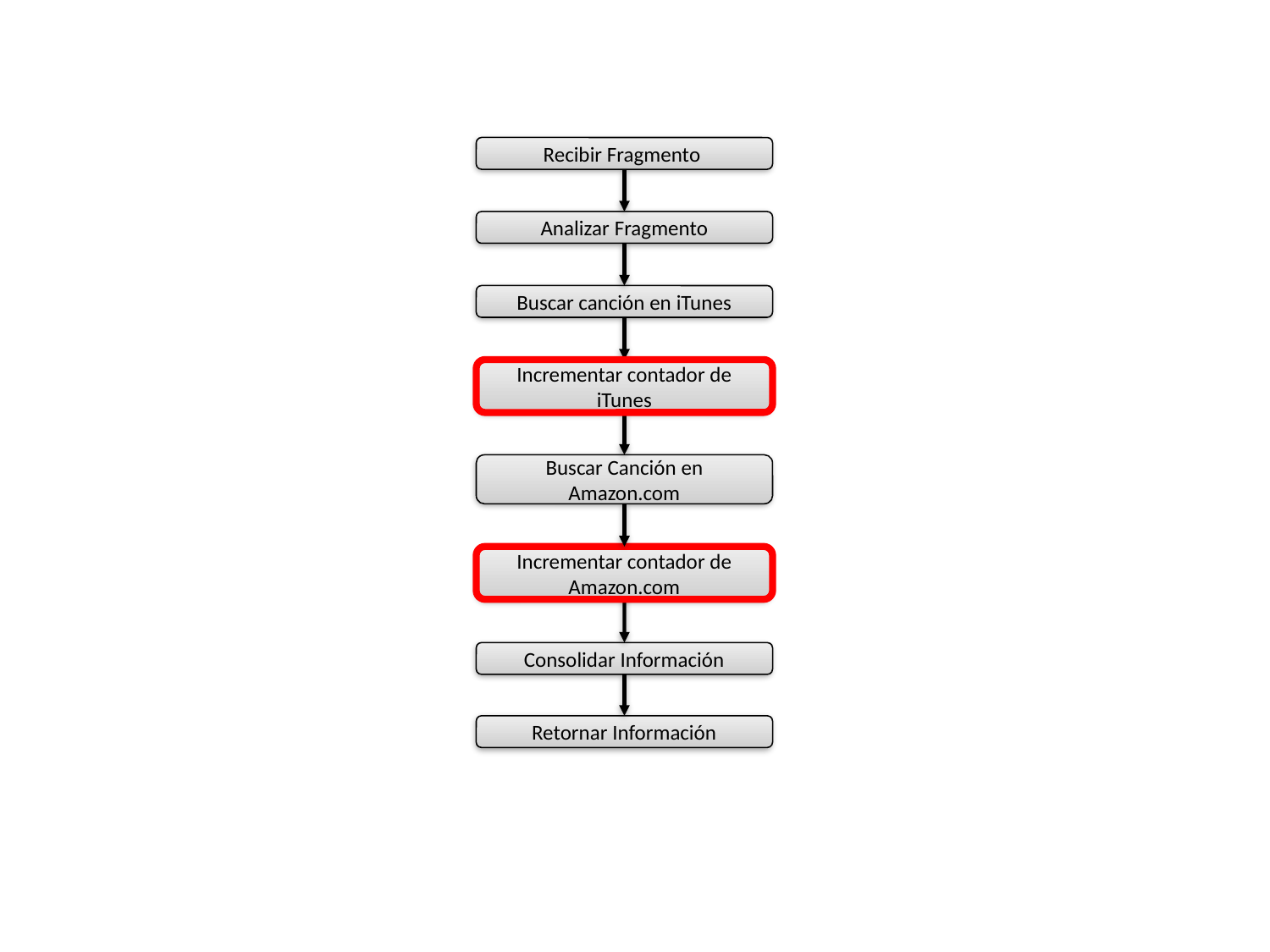

Recibir Fragmento
Analizar Fragmento
Buscar canción en iTunes
Incrementar contador de iTunes

Buscar Canción en Amazon.com
Incrementar contador de Amazon.com

Consolidar Información
Retornar Información